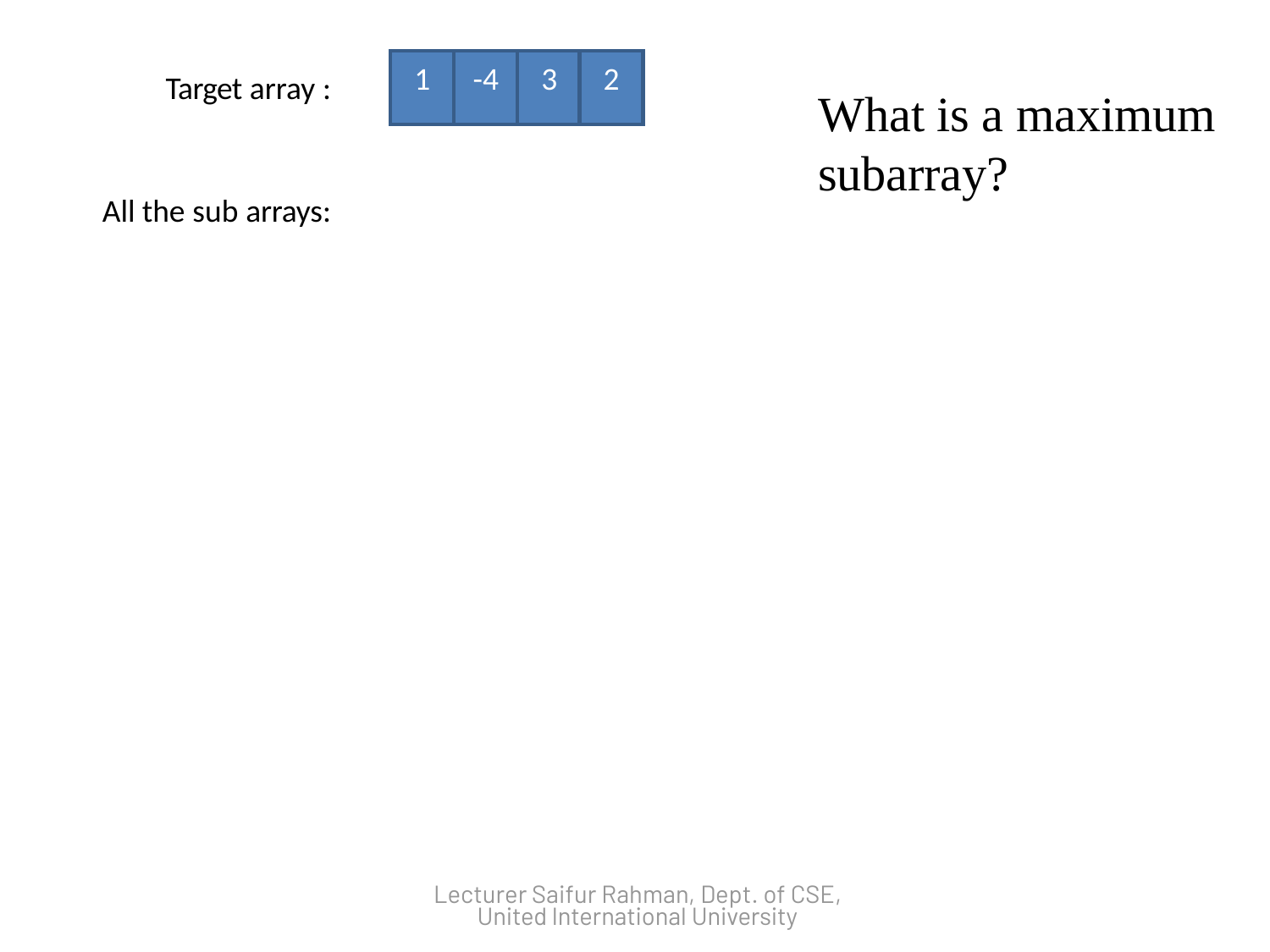

| 1 | -4 | 3 | 2 |
| --- | --- | --- | --- |
Target array :
# What is a maximum subarray?
All the sub arrays:
Lecturer Saifur Rahman, Dept. of CSE, United International University